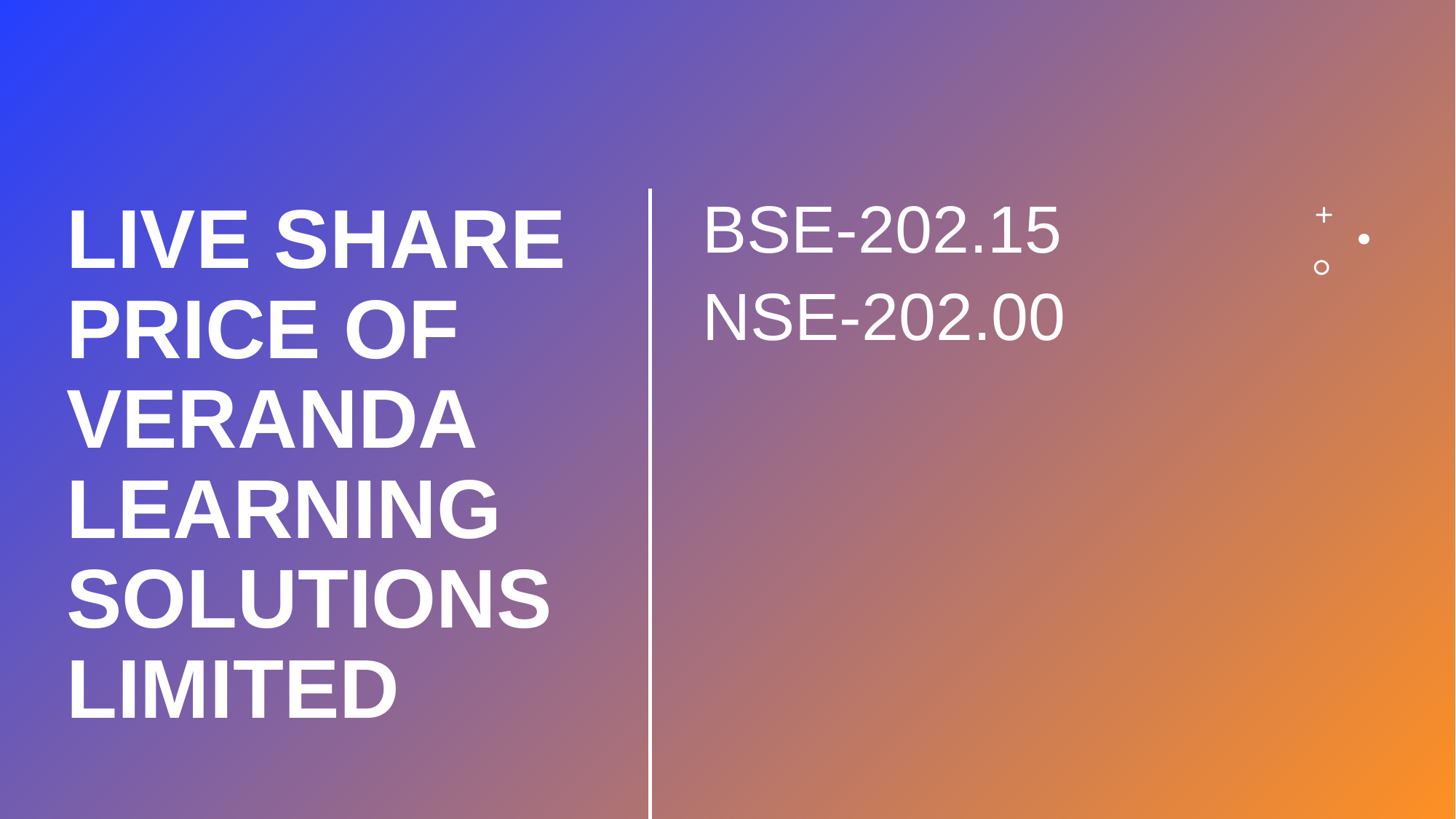

BSE-202.15
NSE-202.00
# LIVE SHARE PRICE OF VERANDA LEARNING SOLUTIONS LIMITED